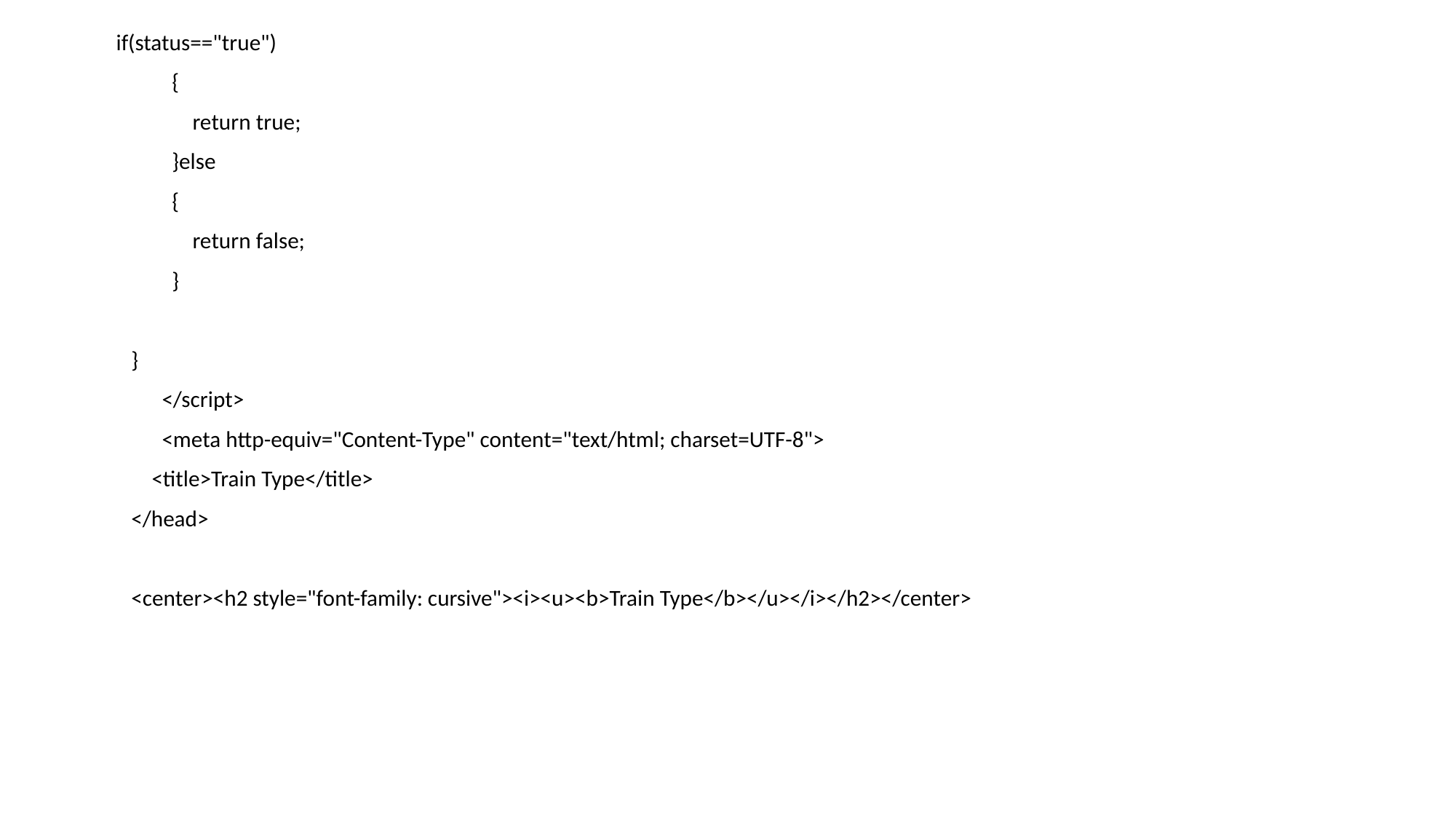

if(status=="true")
            {
                return true;
            }else
            {
                return false;
            }

    }
          </script>
          <meta http-equiv="Content-Type" content="text/html; charset=UTF-8">
        <title>Train Type</title>
    </head>

    <center><h2 style="font-family: cursive"><i><u><b>Train Type</b></u></i></h2></center>